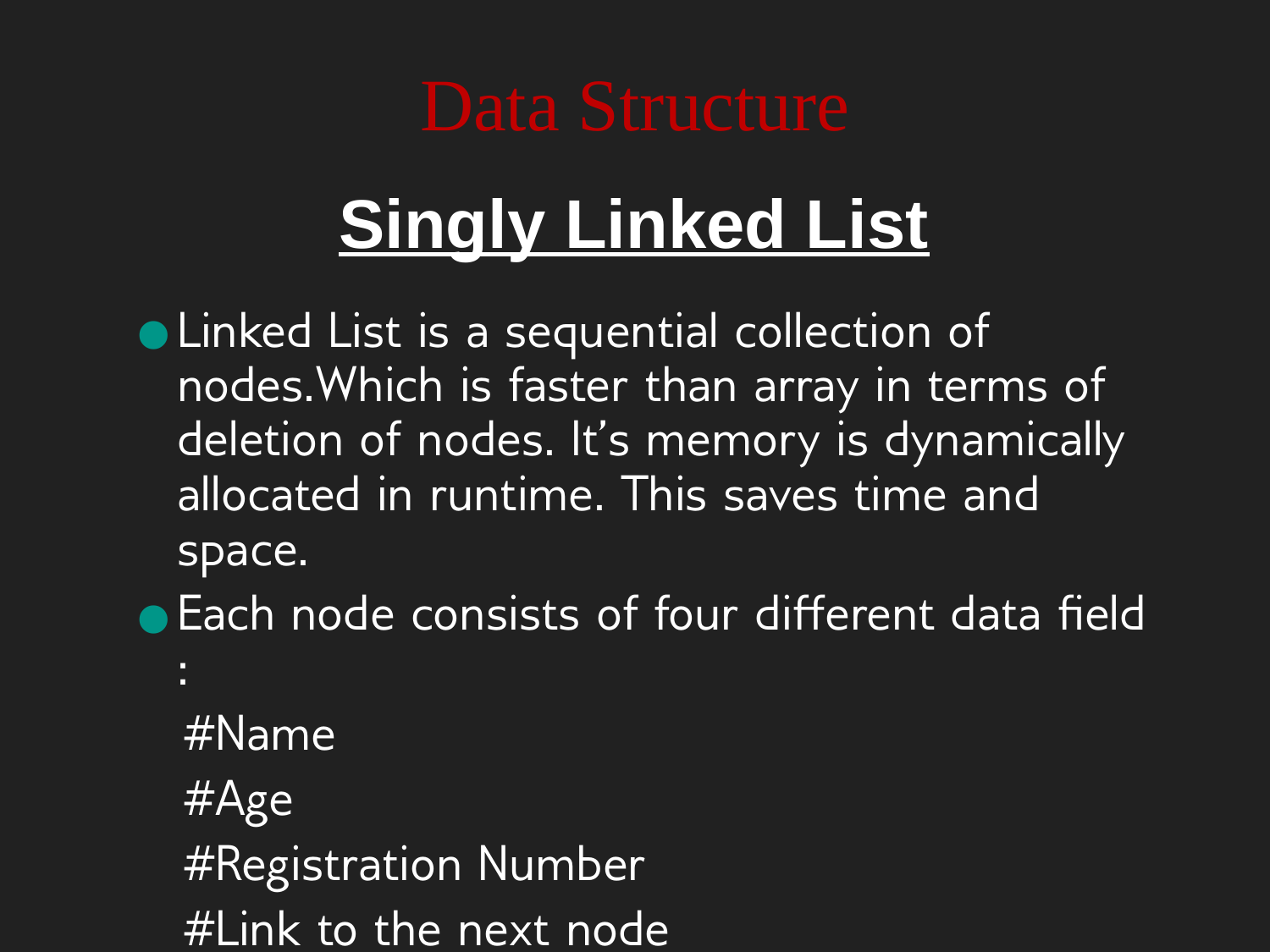

Data Structure
# Singly Linked List
Linked List is a sequential collection of nodes.Which is faster than array in terms of deletion of nodes. It’s memory is dynamically allocated in runtime. This saves time and space.
Each node consists of four different data field :
   #Name
   #Age
   #Registration Number
   #Link to the next node